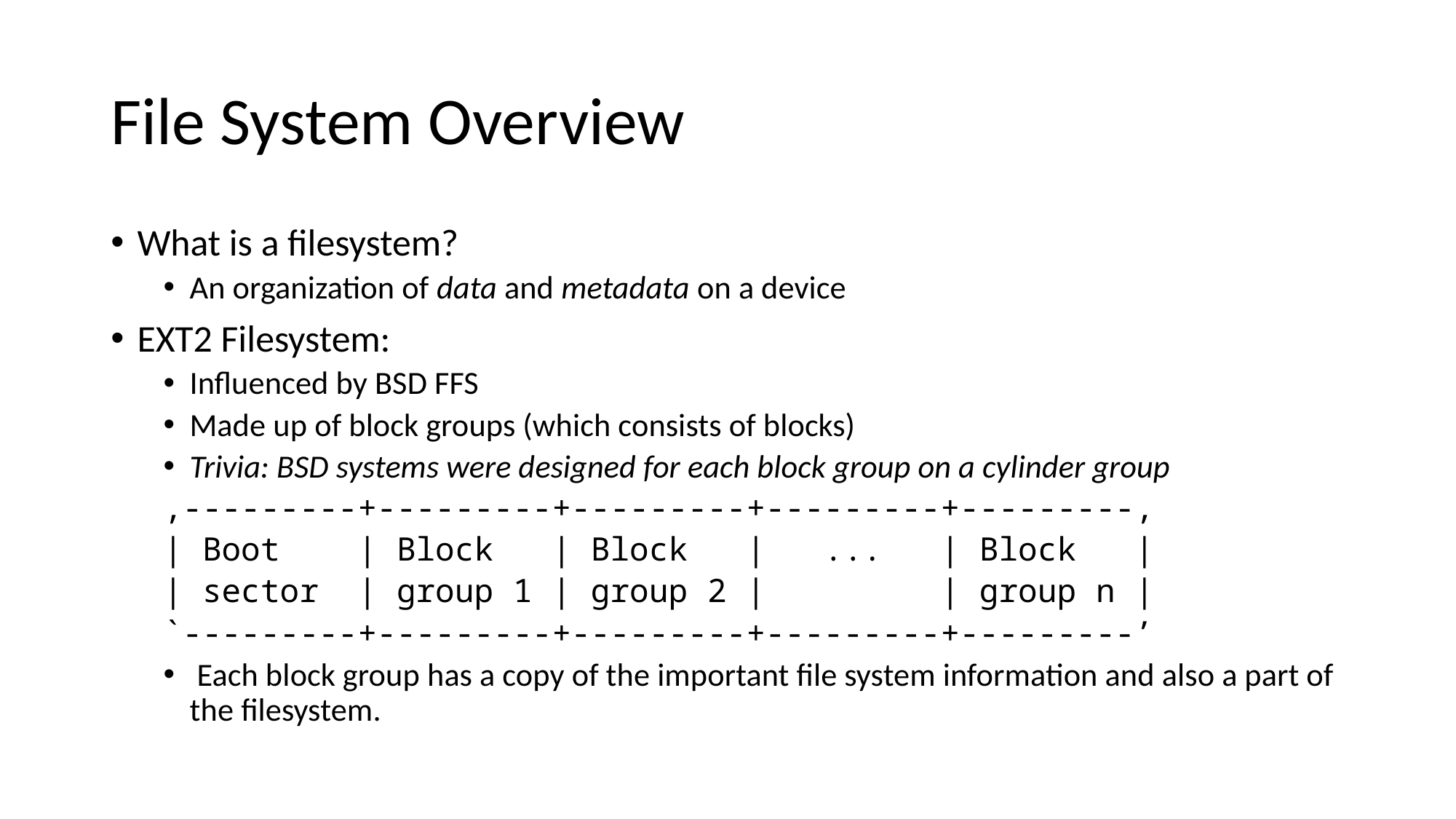

# File System Overview
What is a filesystem?
An organization of data and metadata on a device
EXT2 Filesystem:
Influenced by BSD FFS
Made up of block groups (which consists of blocks)
Trivia: BSD systems were designed for each block group on a cylinder group
,---------+---------+---------+---------+---------,
| Boot    | Block   | Block   |   ...   | Block   |
| sector  | group 1 | group 2 |         | group n |
`---------+---------+---------+---------+---------’
 Each block group has a copy of the important file system information and also a part of the filesystem.